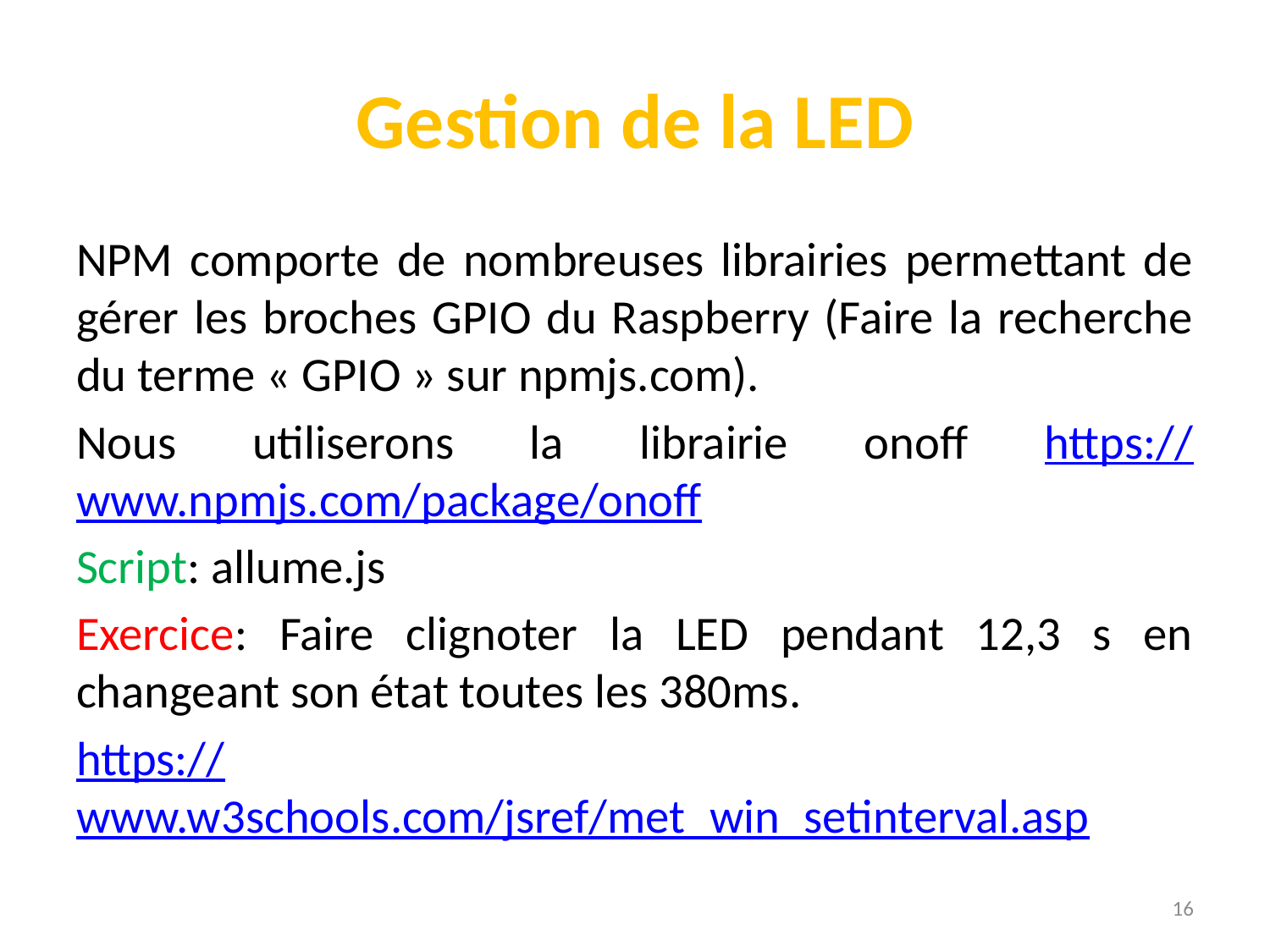

# Gestion de la LED
NPM comporte de nombreuses librairies permettant de gérer les broches GPIO du Raspberry (Faire la recherche du terme « GPIO » sur npmjs.com).
Nous utiliserons la librairie onoff https://www.npmjs.com/package/onoff
Script: allume.js
Exercice: Faire clignoter la LED pendant 12,3 s en changeant son état toutes les 380ms.
https://www.w3schools.com/jsref/met_win_setinterval.asp

16